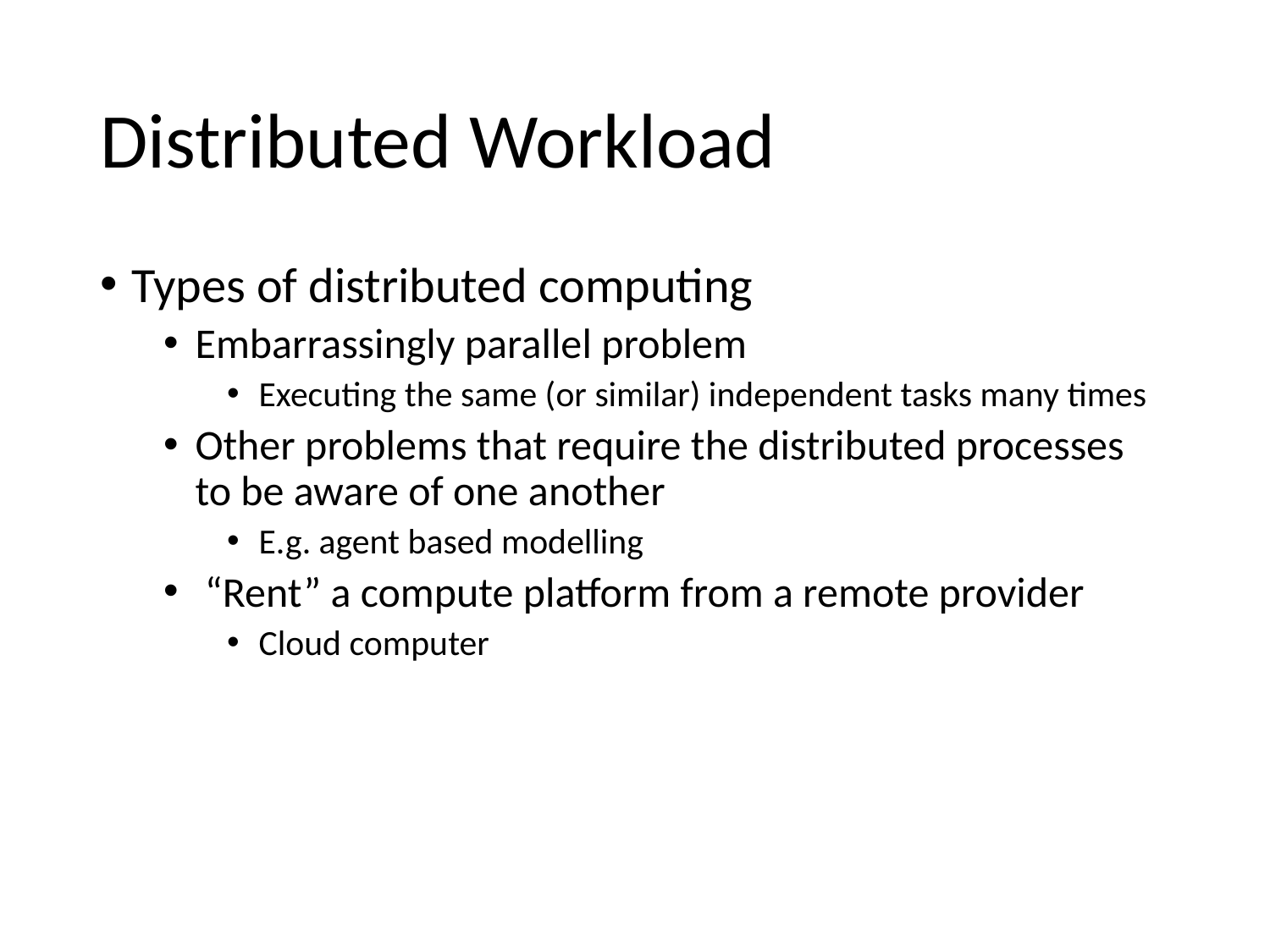

# Distributed Workload
Types of distributed computing
Embarrassingly parallel problem
Executing the same (or similar) independent tasks many times
Other problems that require the distributed processes to be aware of one another
E.g. agent based modelling
 “Rent” a compute platform from a remote provider
Cloud computer